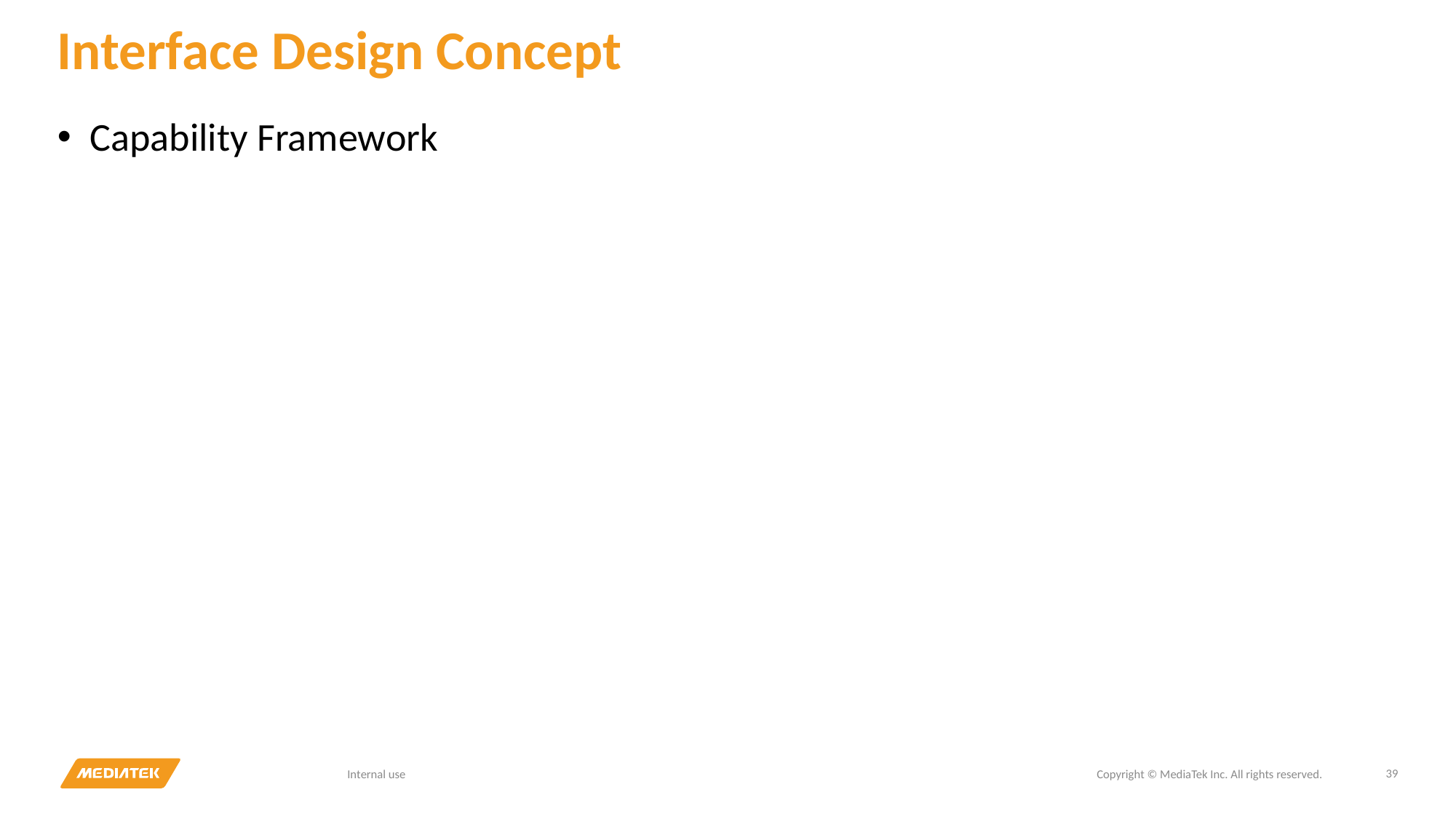

# Interface Design Concept
Capability Framework
39
Internal use
Copyright © MediaTek Inc. All rights reserved.